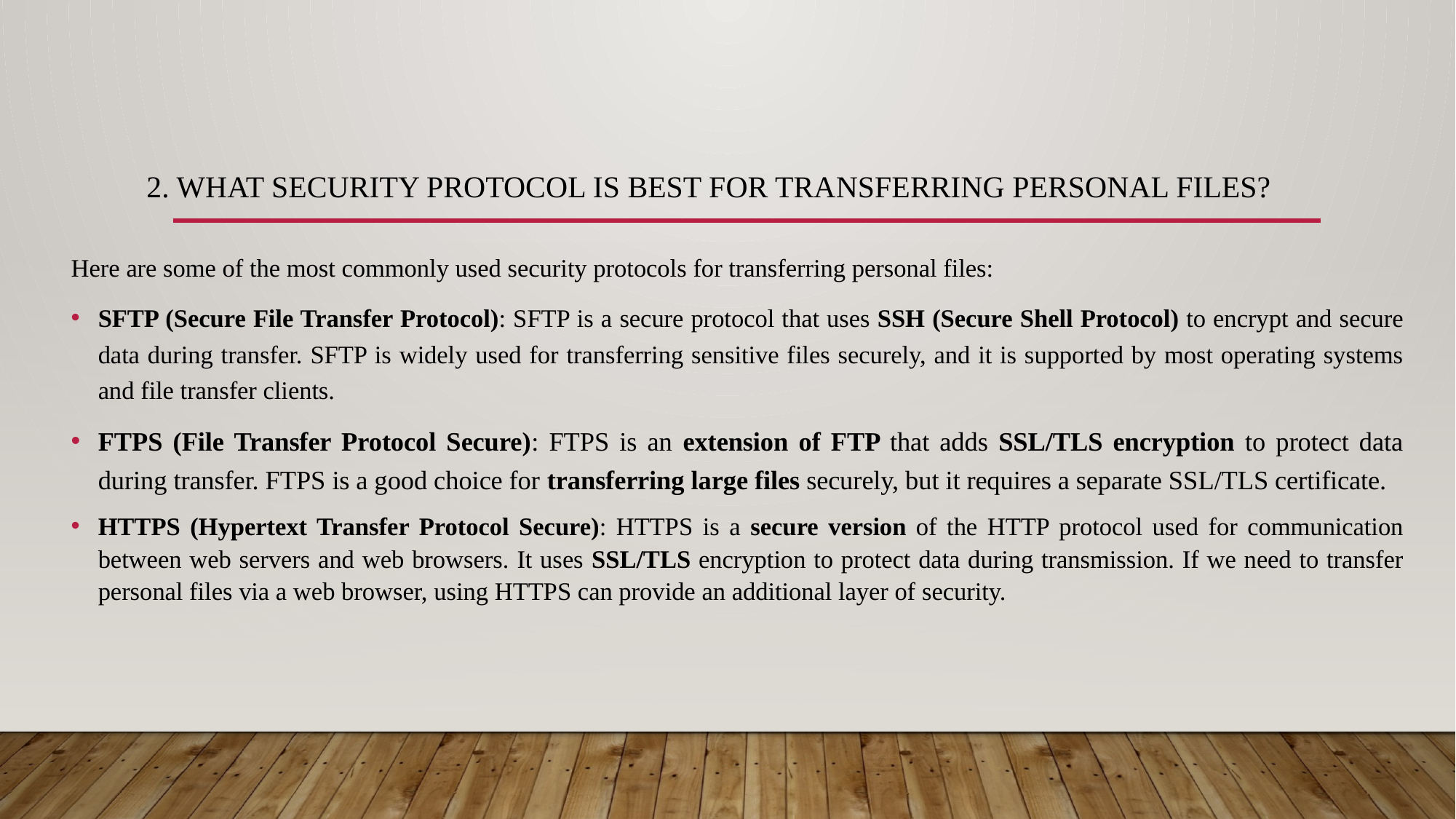

# 2. What security protocol is best for transferring personal files?
Here are some of the most commonly used security protocols for transferring personal files:
SFTP (Secure File Transfer Protocol): SFTP is a secure protocol that uses SSH (Secure Shell Protocol) to encrypt and secure data during transfer. SFTP is widely used for transferring sensitive files securely, and it is supported by most operating systems and file transfer clients.
FTPS (File Transfer Protocol Secure): FTPS is an extension of FTP that adds SSL/TLS encryption to protect data during transfer. FTPS is a good choice for transferring large files securely, but it requires a separate SSL/TLS certificate.
HTTPS (Hypertext Transfer Protocol Secure): HTTPS is a secure version of the HTTP protocol used for communication between web servers and web browsers. It uses SSL/TLS encryption to protect data during transmission. If we need to transfer personal files via a web browser, using HTTPS can provide an additional layer of security.